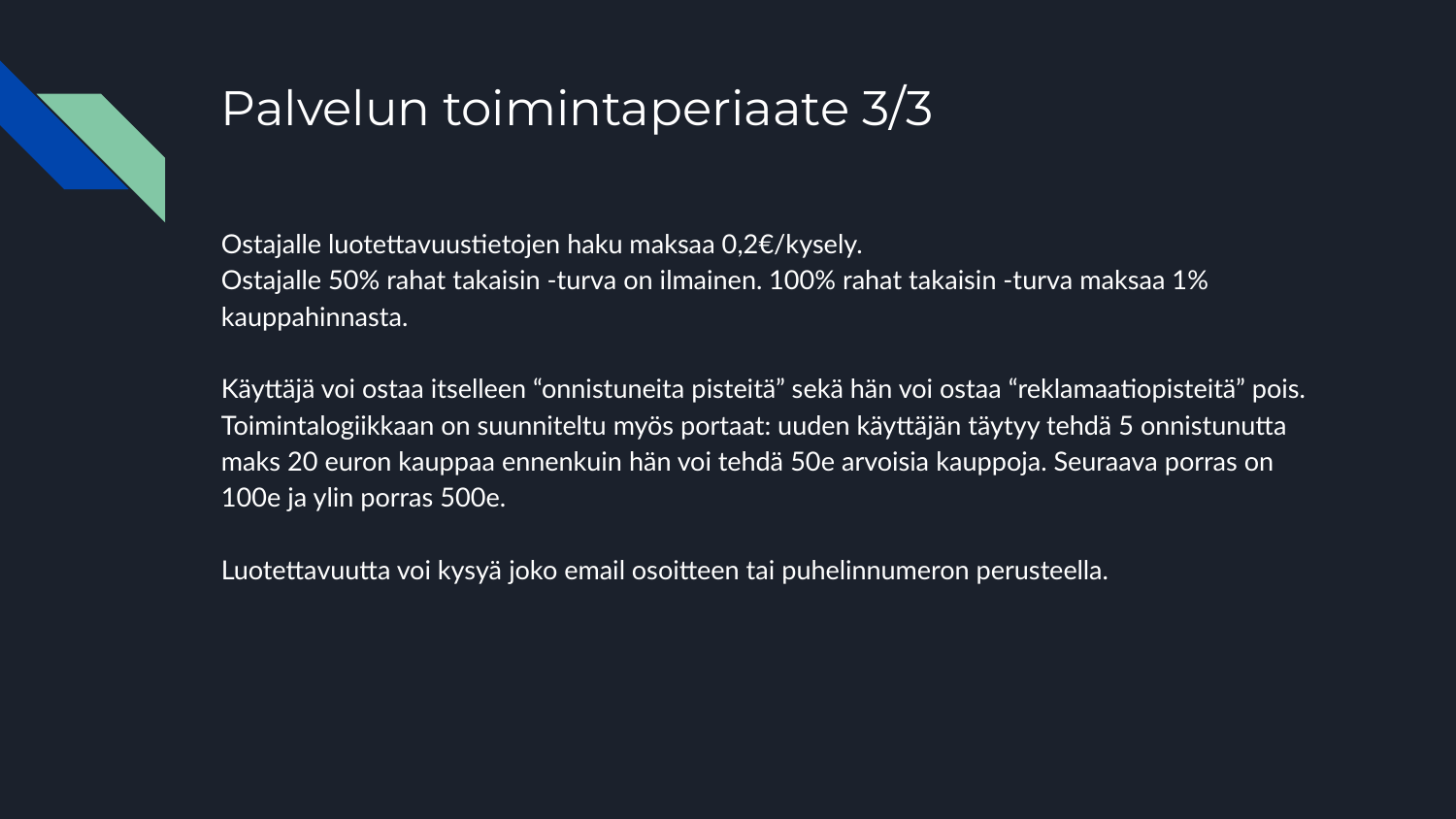

# Palvelun toimintaperiaate 3/3
Ostajalle luotettavuustietojen haku maksaa 0,2€/kysely.
Ostajalle 50% rahat takaisin -turva on ilmainen. 100% rahat takaisin -turva maksaa 1% kauppahinnasta.

Käyttäjä voi ostaa itselleen “onnistuneita pisteitä” sekä hän voi ostaa “reklamaatiopisteitä” pois.
Toimintalogiikkaan on suunniteltu myös portaat: uuden käyttäjän täytyy tehdä 5 onnistunutta maks 20 euron kauppaa ennenkuin hän voi tehdä 50e arvoisia kauppoja. Seuraava porras on 100e ja ylin porras 500e.

Luotettavuutta voi kysyä joko email osoitteen tai puhelinnumeron perusteella.